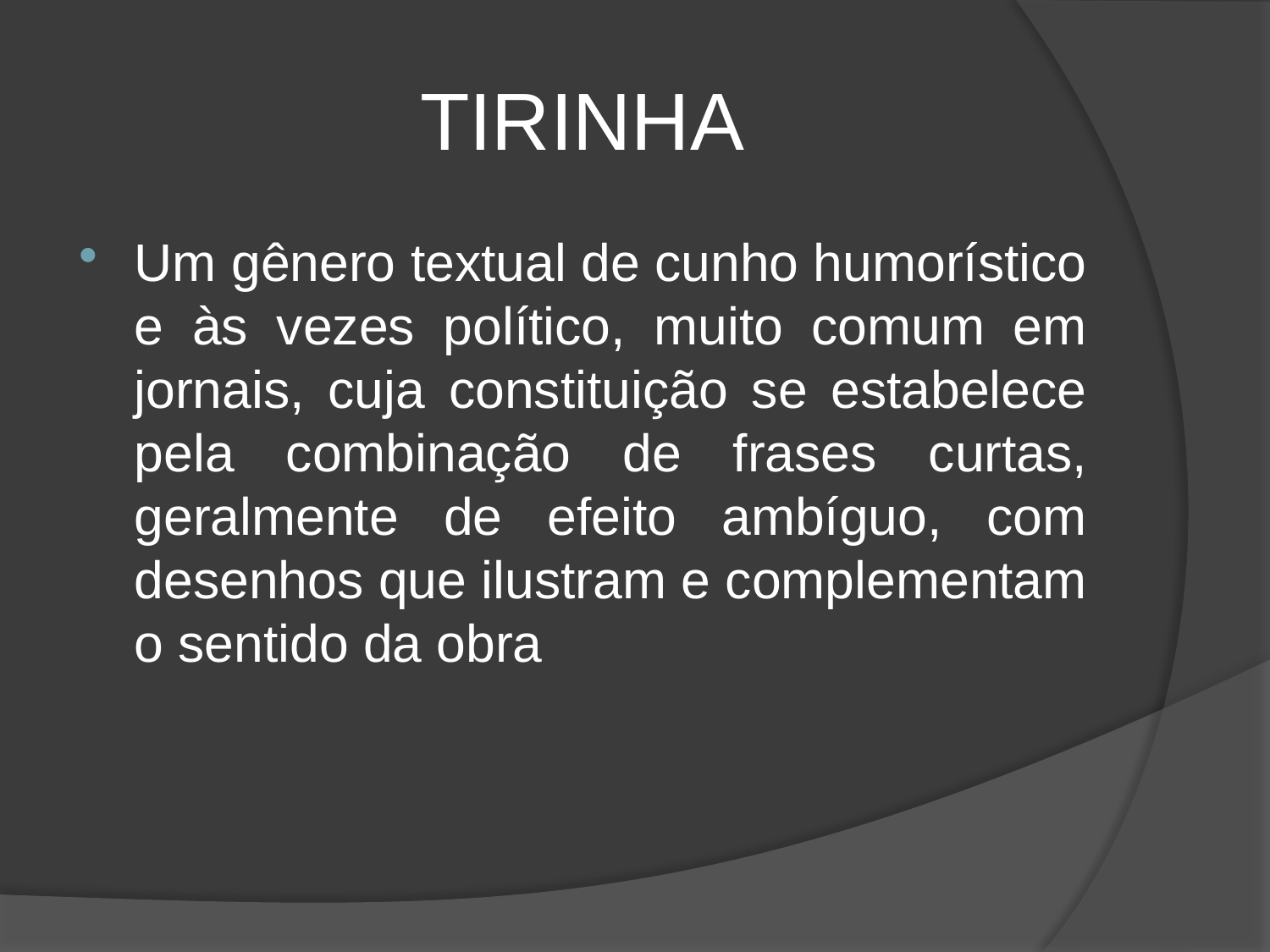

# TIRINHA
Um gênero textual de cunho humorístico e às vezes político, muito comum em jornais, cuja constituição se estabelece pela combinação de frases curtas, geralmente de efeito ambíguo, com desenhos que ilustram e complementam o sentido da obra